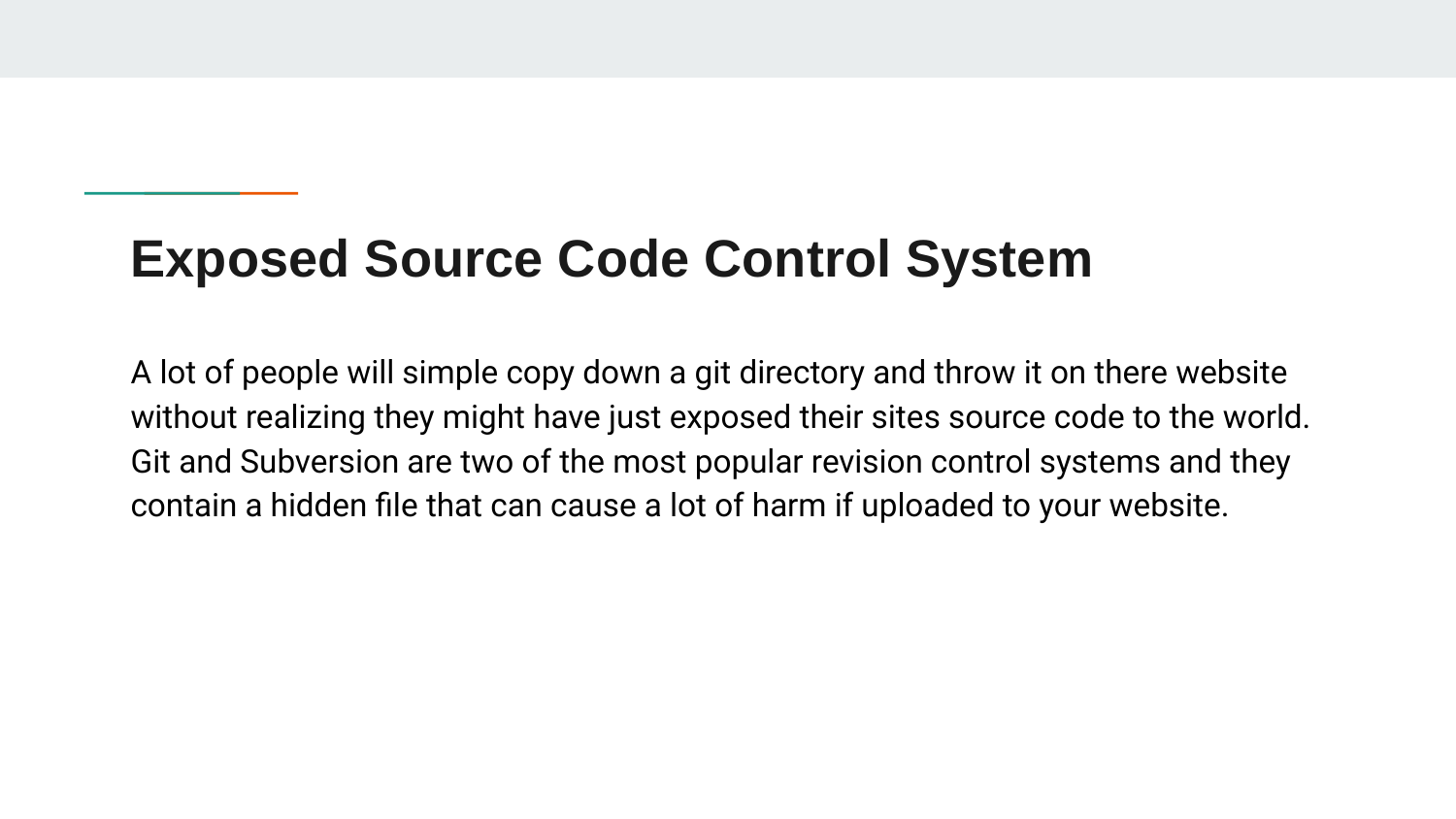

# Exposed Source Code Control System
A lot of people will simple copy down a git directory and throw it on there website without realizing they might have just exposed their sites source code to the world. Git and Subversion are two of the most popular revision control systems and they contain a hidden file that can cause a lot of harm if uploaded to your website.